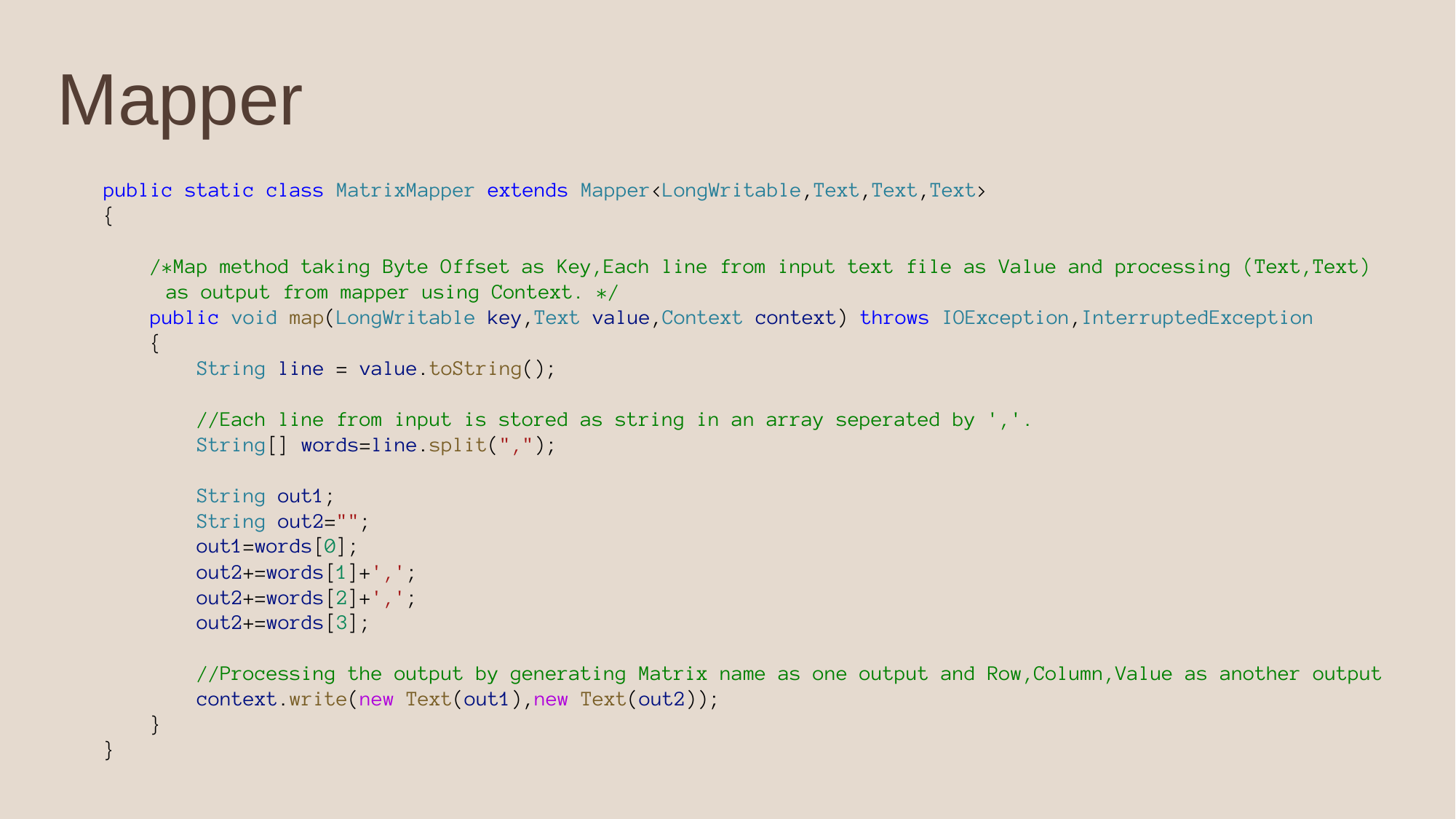

Mapper

    public static class MatrixMapper extends Mapper<LongWritable,Text,Text,Text>
    {

        /*Map method taking Byte Offset as Key,Each line from input text file as Value and processing (Text,Text)         	as output from mapper using Context. */
        public void map(LongWritable key,Text value,Context context) throws IOException,InterruptedException
        {
            String line = value.toString();
            //Each line from input is stored as string in an array seperated by ','.
            String[] words=line.split(",");
            String out1;
            String out2="";
            out1=words[0];
            out2+=words[1]+',';
            out2+=words[2]+',';
            out2+=words[3];
            //Processing the output by generating Matrix name as one output and Row,Column,Value as another output
            context.write(new Text(out1),new Text(out2));
        }
    }